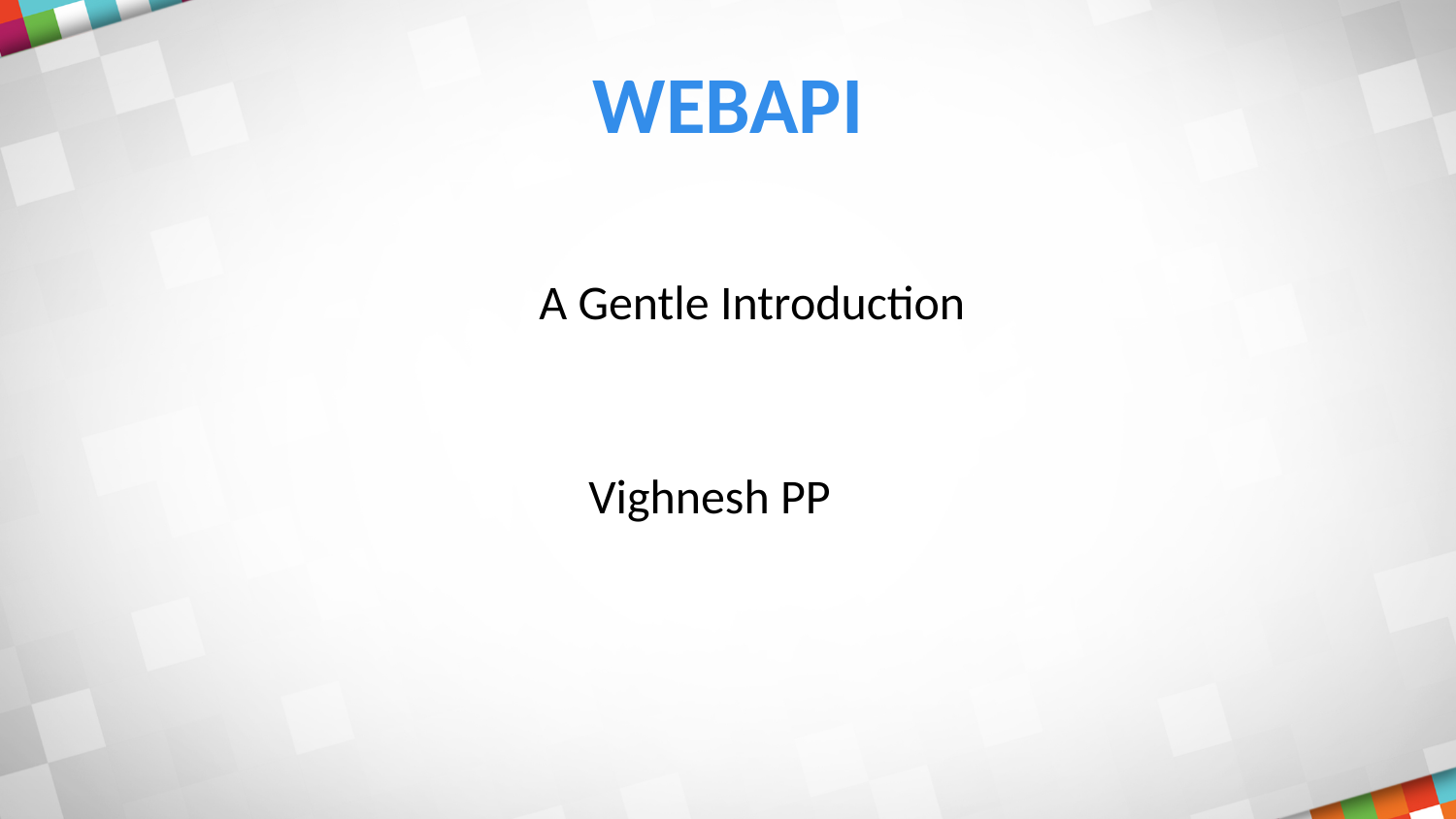

# WebApi
A Gentle Introduction
Vighnesh PP